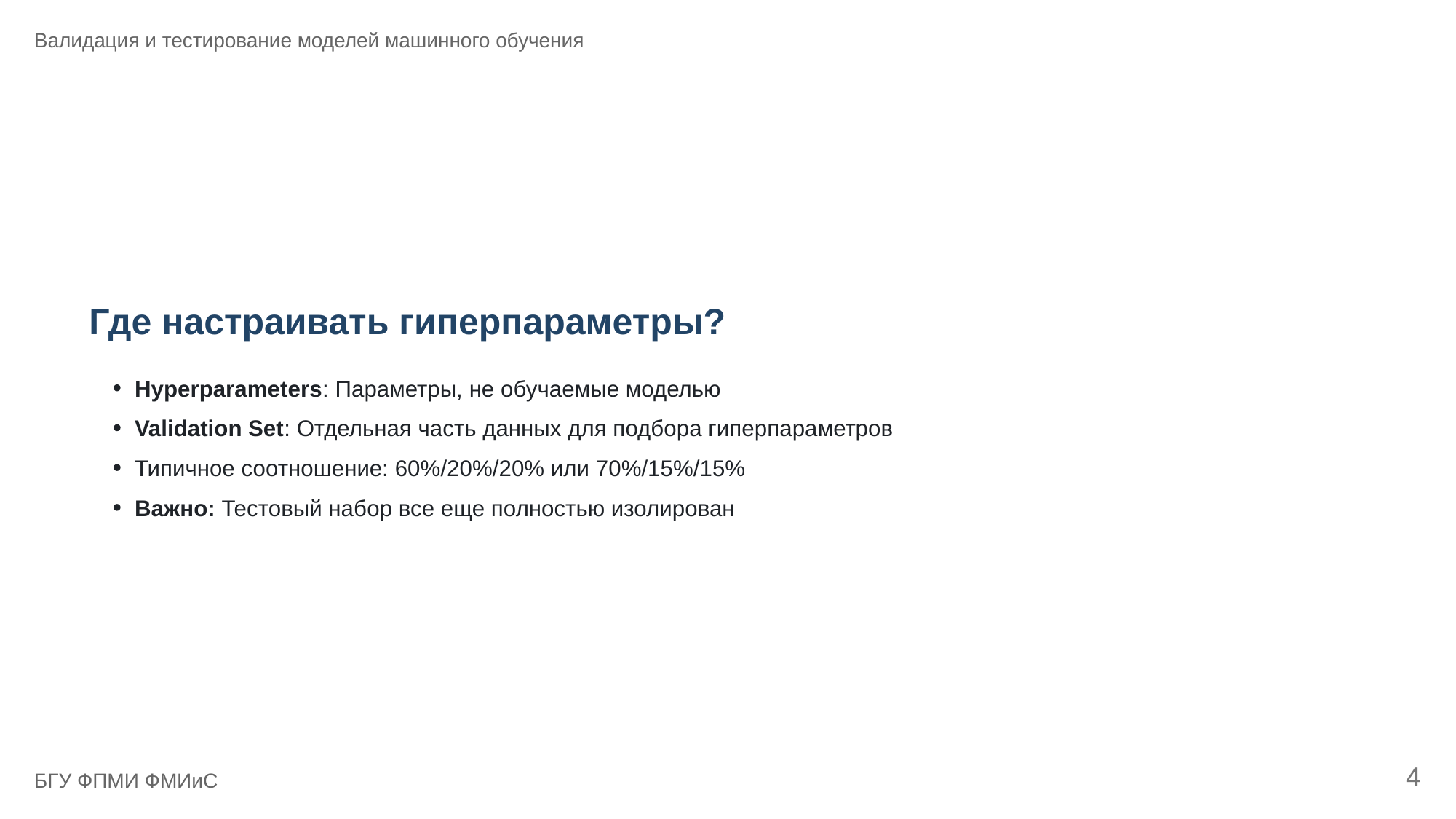

Валидация и тестирование моделей машинного обучения
Где настраивать гиперпараметры?
Hyperparameters: Параметры, не обучаемые моделью

Validation Set: Отдельная часть данных для подбора гиперпараметров

Типичное соотношение: 60%/20%/20% или 70%/15%/15%

Важно: Тестовый набор все еще полностью изолирован

4
БГУ ФПМИ ФМИиС